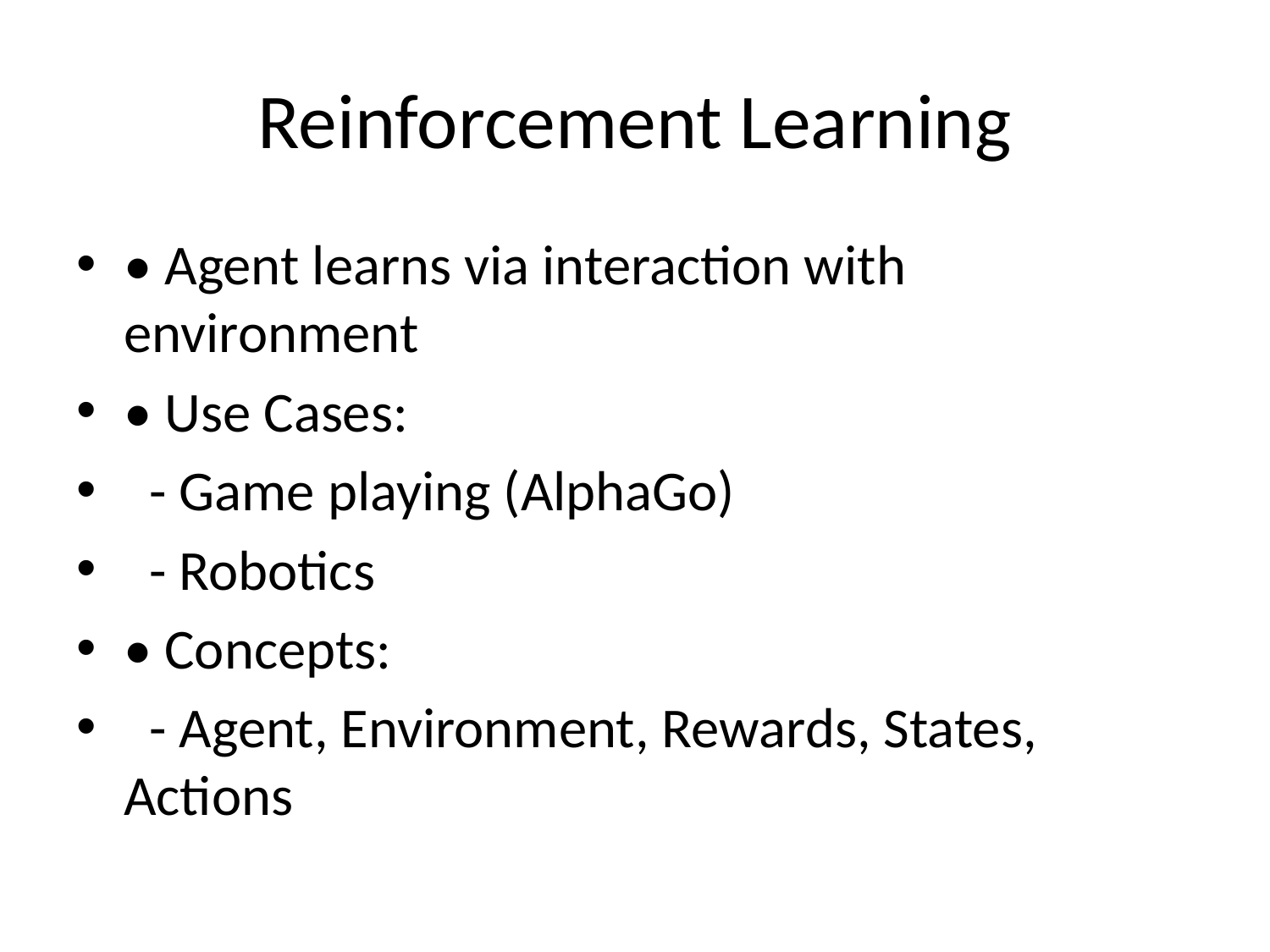

# Reinforcement Learning
• Agent learns via interaction with environment
• Use Cases:
  - Game playing (AlphaGo)
  - Robotics
• Concepts:
  - Agent, Environment, Rewards, States, Actions